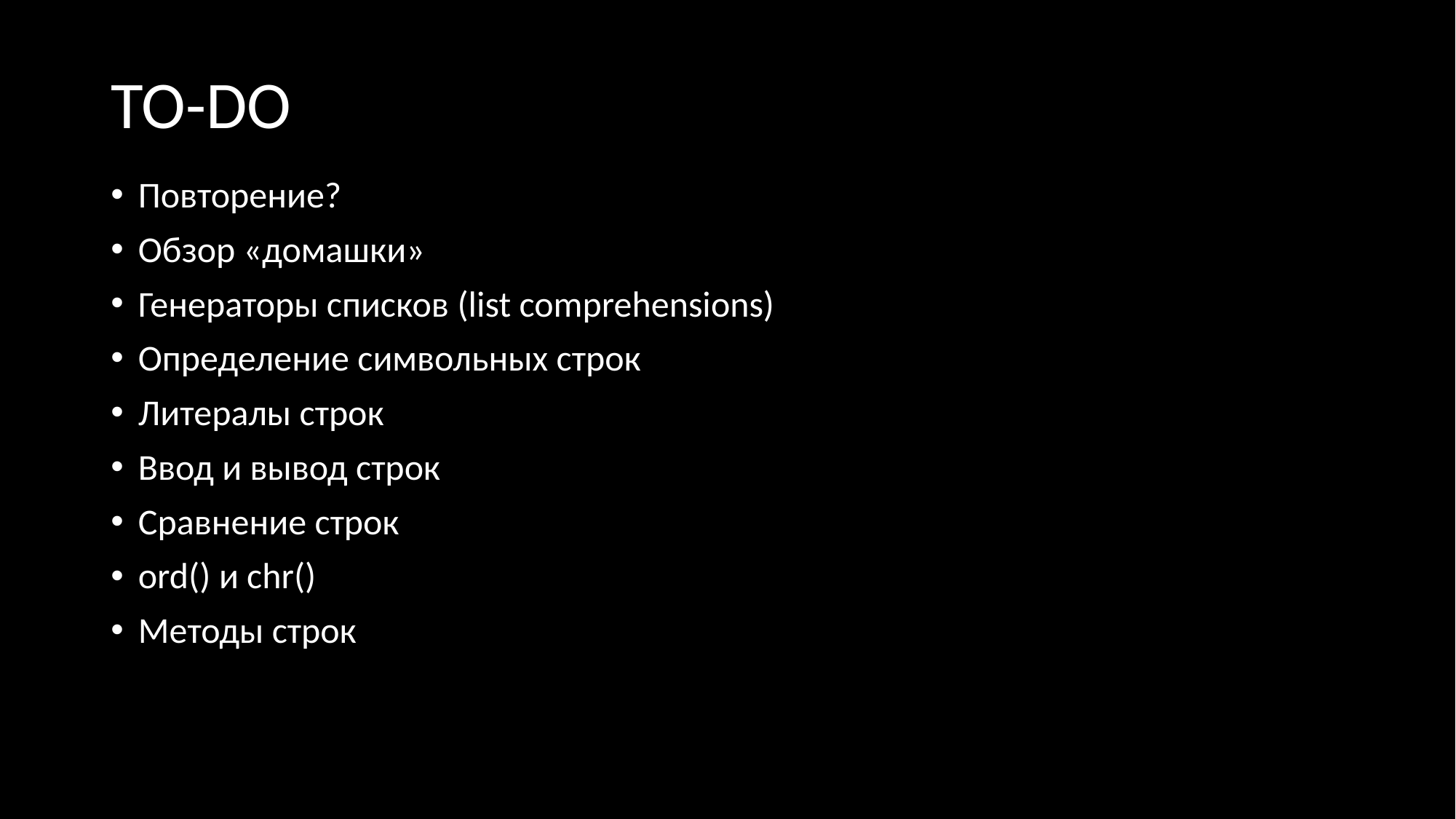

# TO-DO
Повторение?
Обзор «домашки»
Генераторы списков (list comprehensions)
Определение символьных строк
Литералы строк
Ввод и вывод строк
Сравнение строк
ord() и chr()
Методы строк